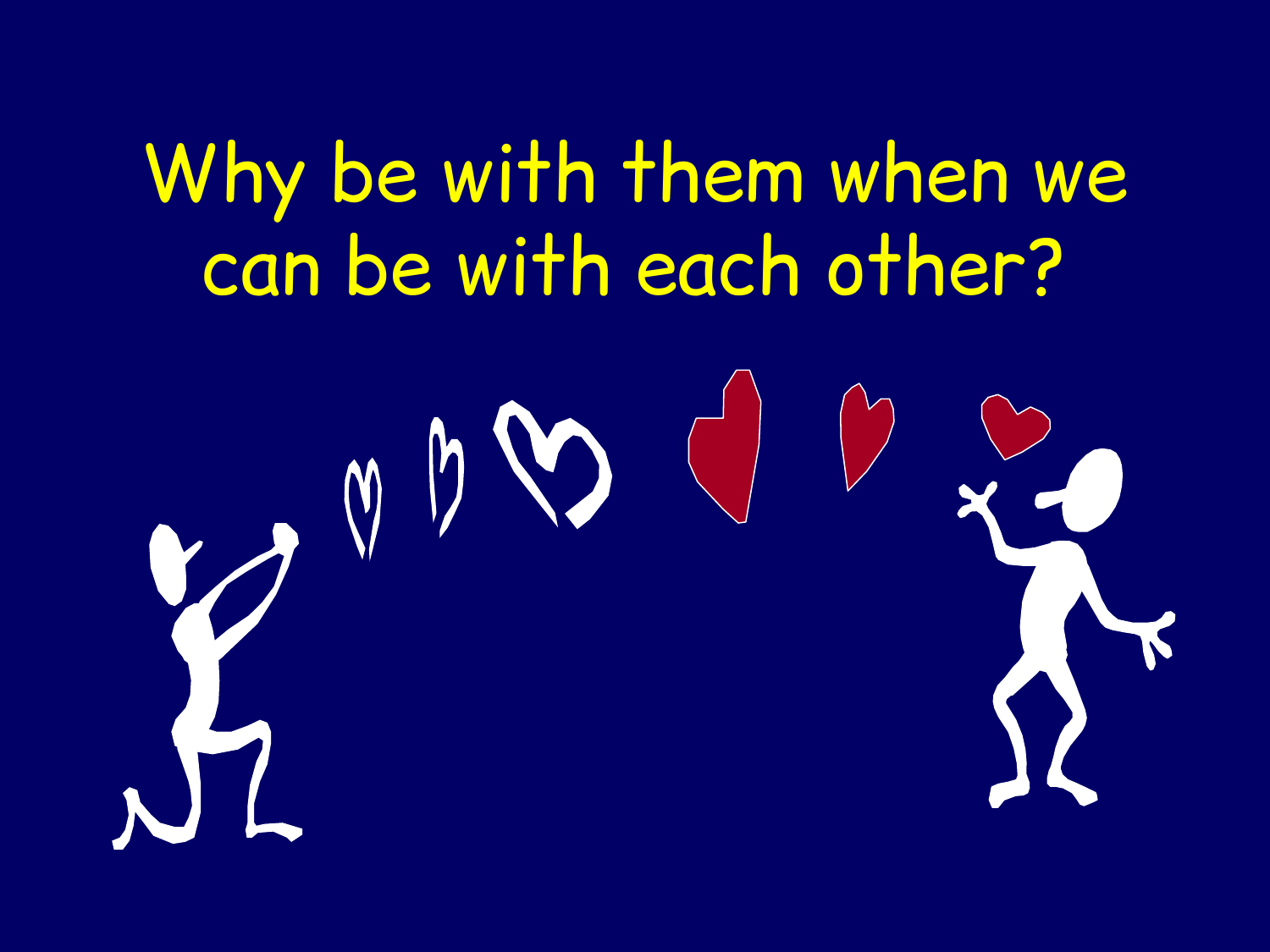

# Why be with them when we can be with each other?